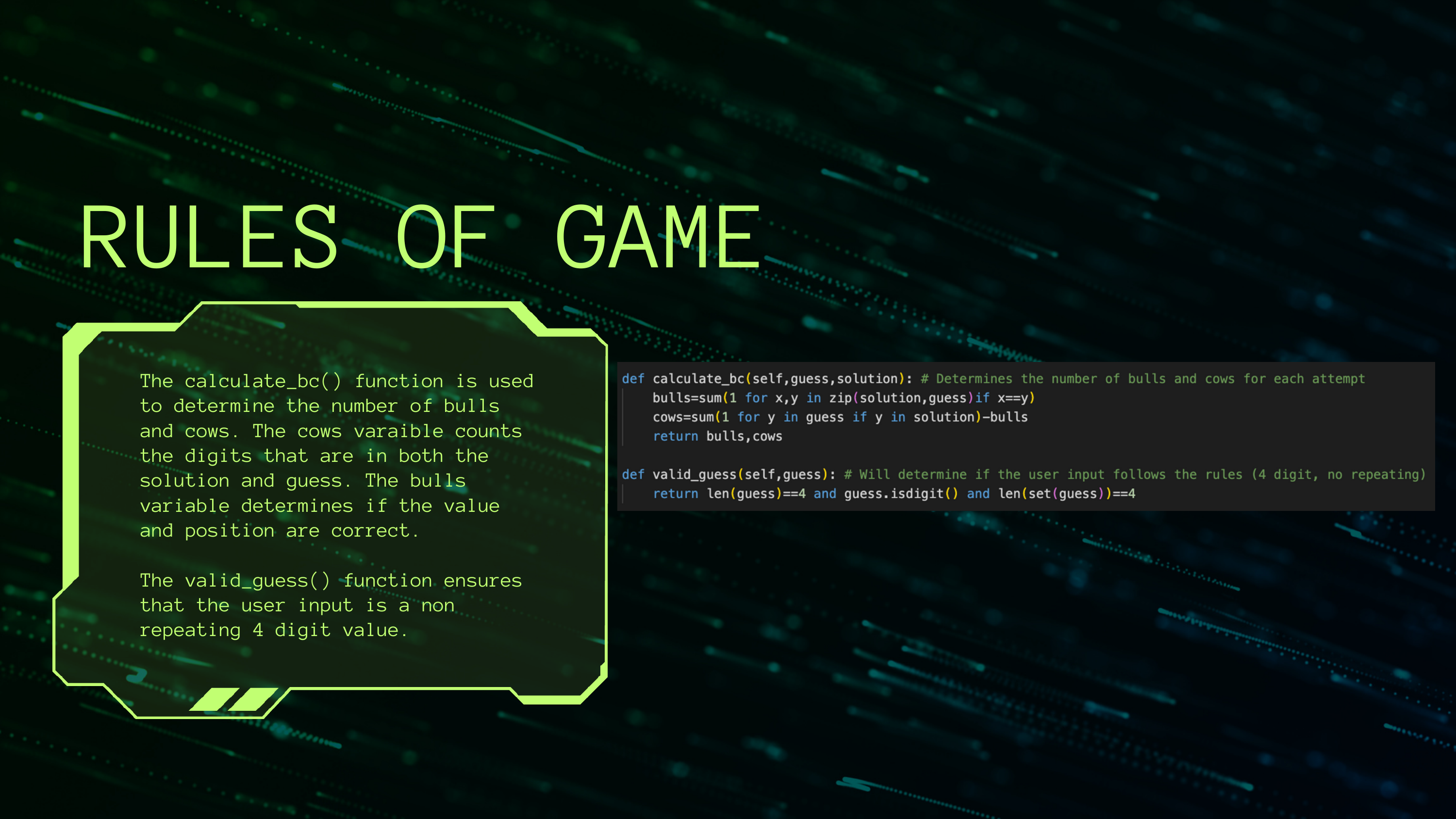

RULES OF GAME

The calculate_bc() function is used to determine the number of bulls and cows. The cows varaible counts the digits that are in both the solution and guess. The bulls variable determines if the value and position are correct.

The valid_guess() function ensures that the user input is a non repeating 4 digit value.